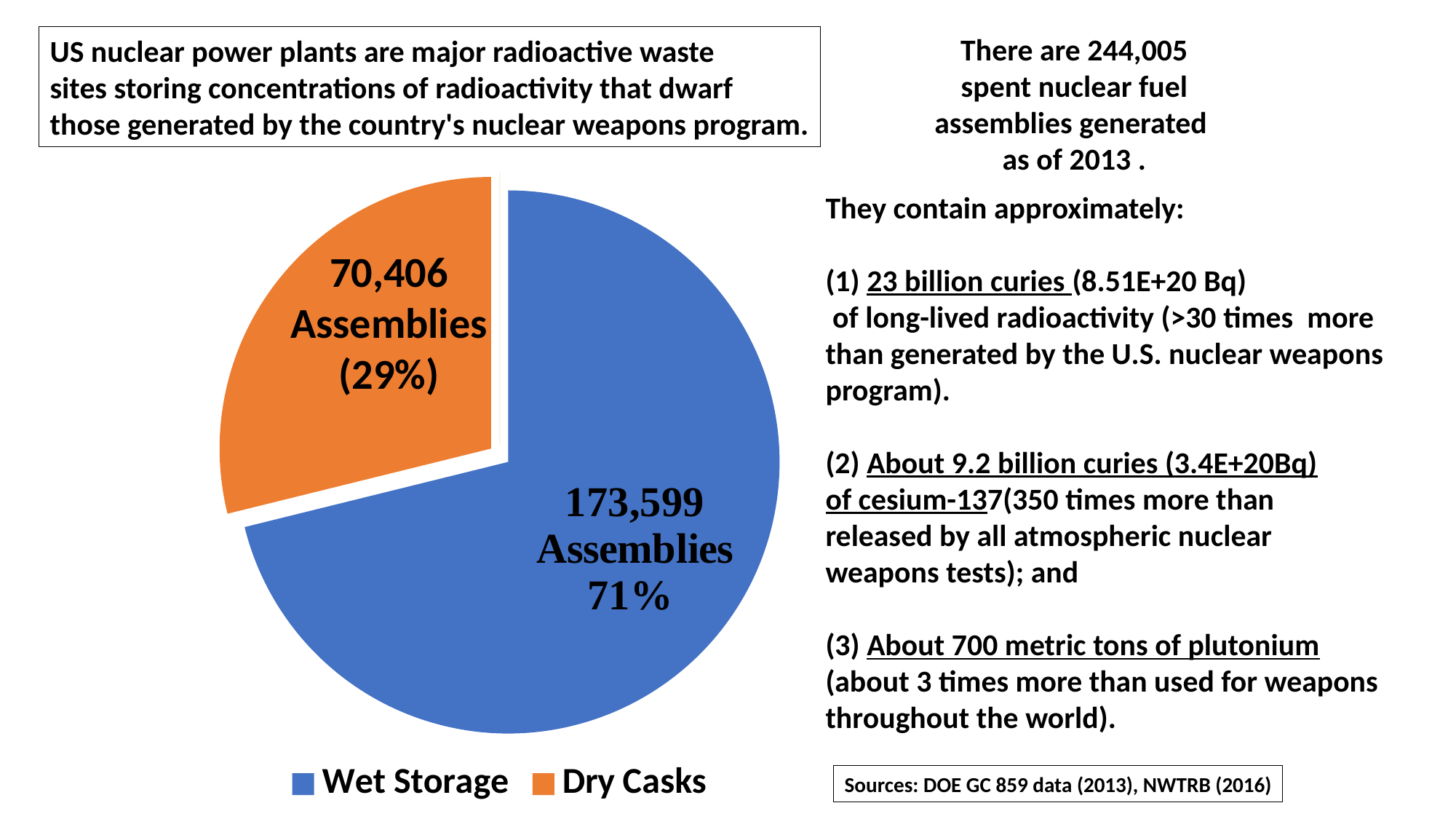

There are 244,005
spent nuclear fuel
assemblies generated
as of 2013 .
US nuclear power plants are major radioactive waste
sites storing concentrations of radioactivity that dwarf
those generated by the country's nuclear weapons program.

### Chart

| Category | Series 1 | Series 2 | Series 3 |
|---|---|---|---|
| Wet Storage | 173599.0 | 2.4 | 2.0 |
| Dry Casks | 70406.0 | 4.4 | 2.0 |
| Category 3 | 3.5 | 1.8 | 3.0 |
| Category 4 | 4.5 | 2.8 | 5.0 |
They contain approximately:

(1) 23 billion curies (8.51E+20 Bq)
 of long-lived radioactivity (>30 times  more than generated by the U.S. nuclear weapons program).

(2) About 9.2 billion curies (3.4E+20Bq)
of cesium-137(350 times more than
released by all atmospheric nuclear
weapons tests); and

(3) About 700 metric tons of plutonium
(about 3 times more than used for weapons
throughout the world).
70,406
Assemblies
(29%)
Sources: DOE GC 859 data (2013), NWTRB (2016)